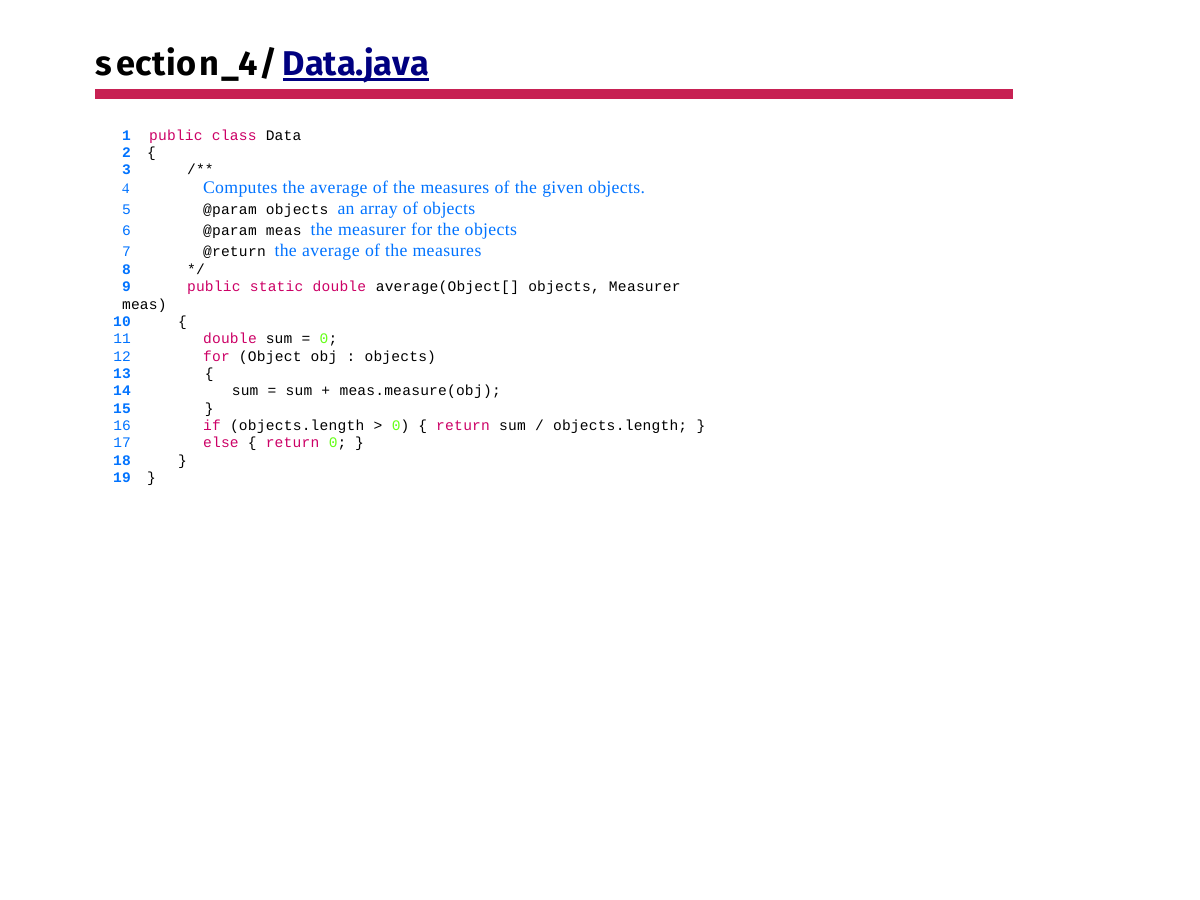

# section_4/Data.java
1  public class Data
2 {
3	/**
Computes the average of the measures of the given objects.
@param objects an array of objects
@param meas the measurer for the objects
@return the average of the measures
8	*/
9	public static double average(Object[] objects, Measurer meas)
10	{
double sum = 0;
for (Object obj : objects)
13	{
14	sum = sum + meas.measure(obj);
15	}
if (objects.length > 0) { return sum / objects.length; }
else { return 0; }
18	}
19 }